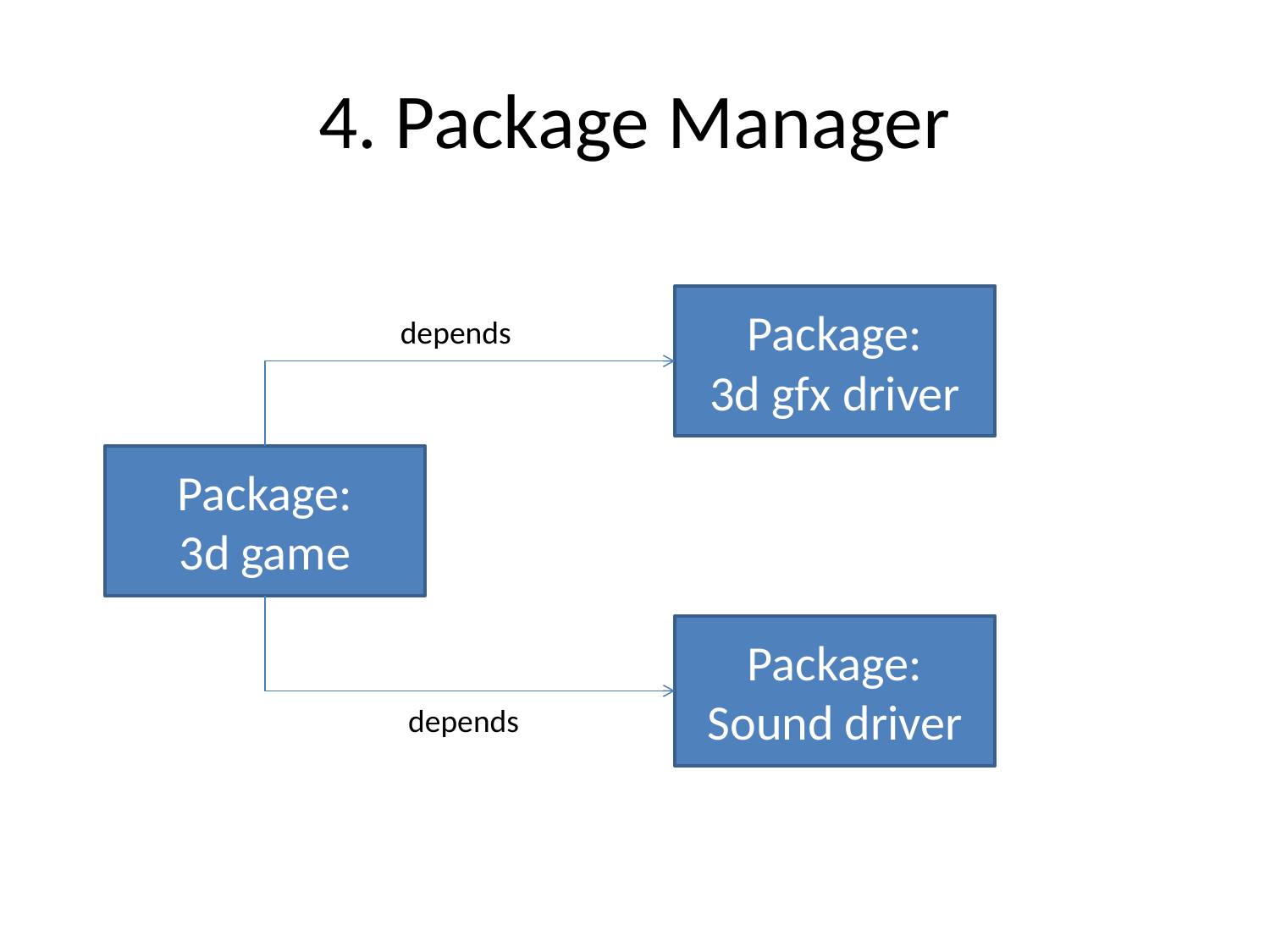

# 4. Package Manager
Package:
3d gfx driver
depends
Package:
3d game
Package:
Sound driver
depends